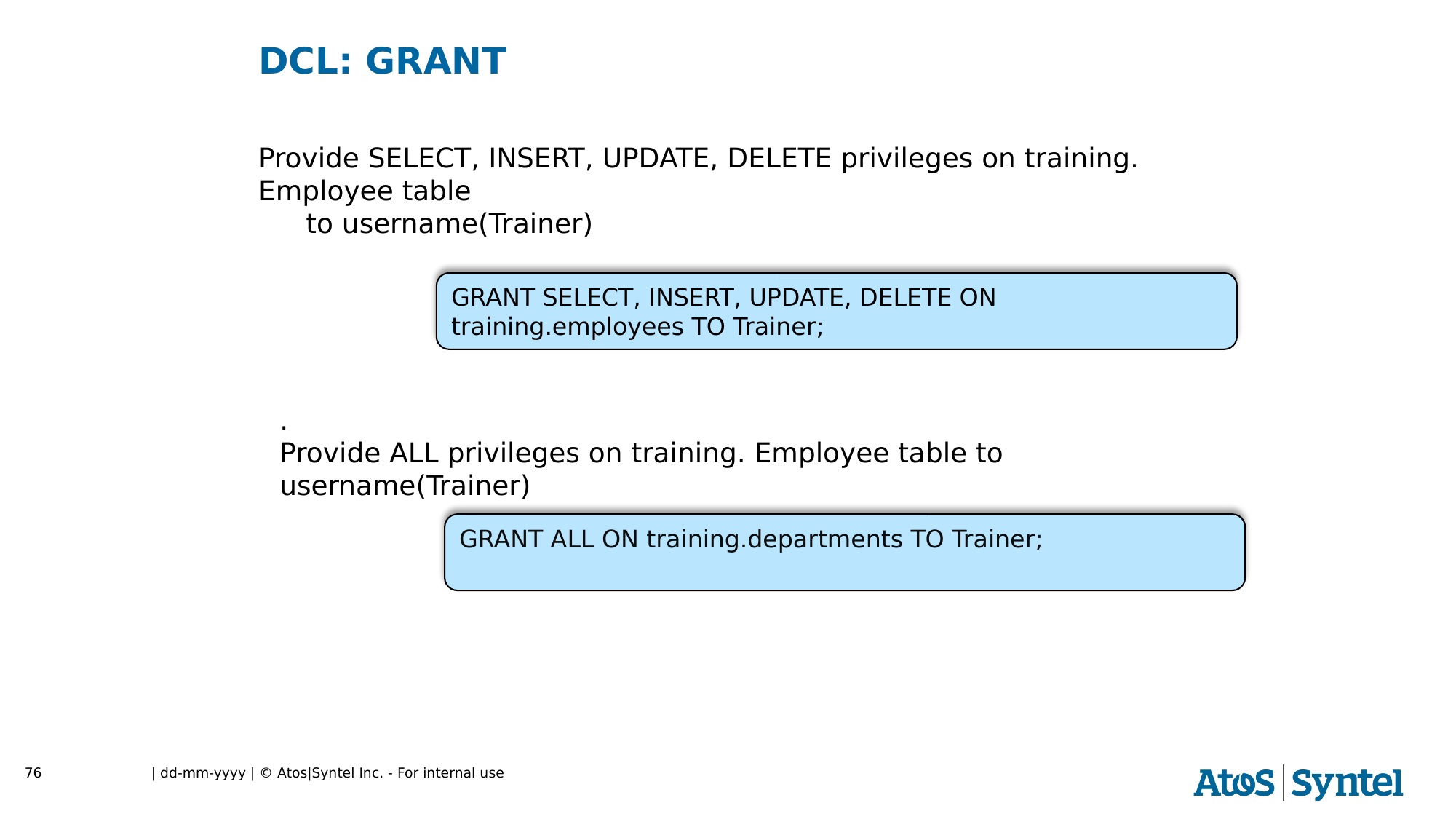

DCL: GRANT
Provide SELECT, INSERT, UPDATE, DELETE privileges on training. Employee table
   to username(Trainer)

.
Provide ALL privileges on training. Employee table to username(Trainer)

GRANT SELECT, INSERT, UPDATE, DELETE ON training.employees TO Trainer;
GRANT ALL ON training.departments TO Trainer;